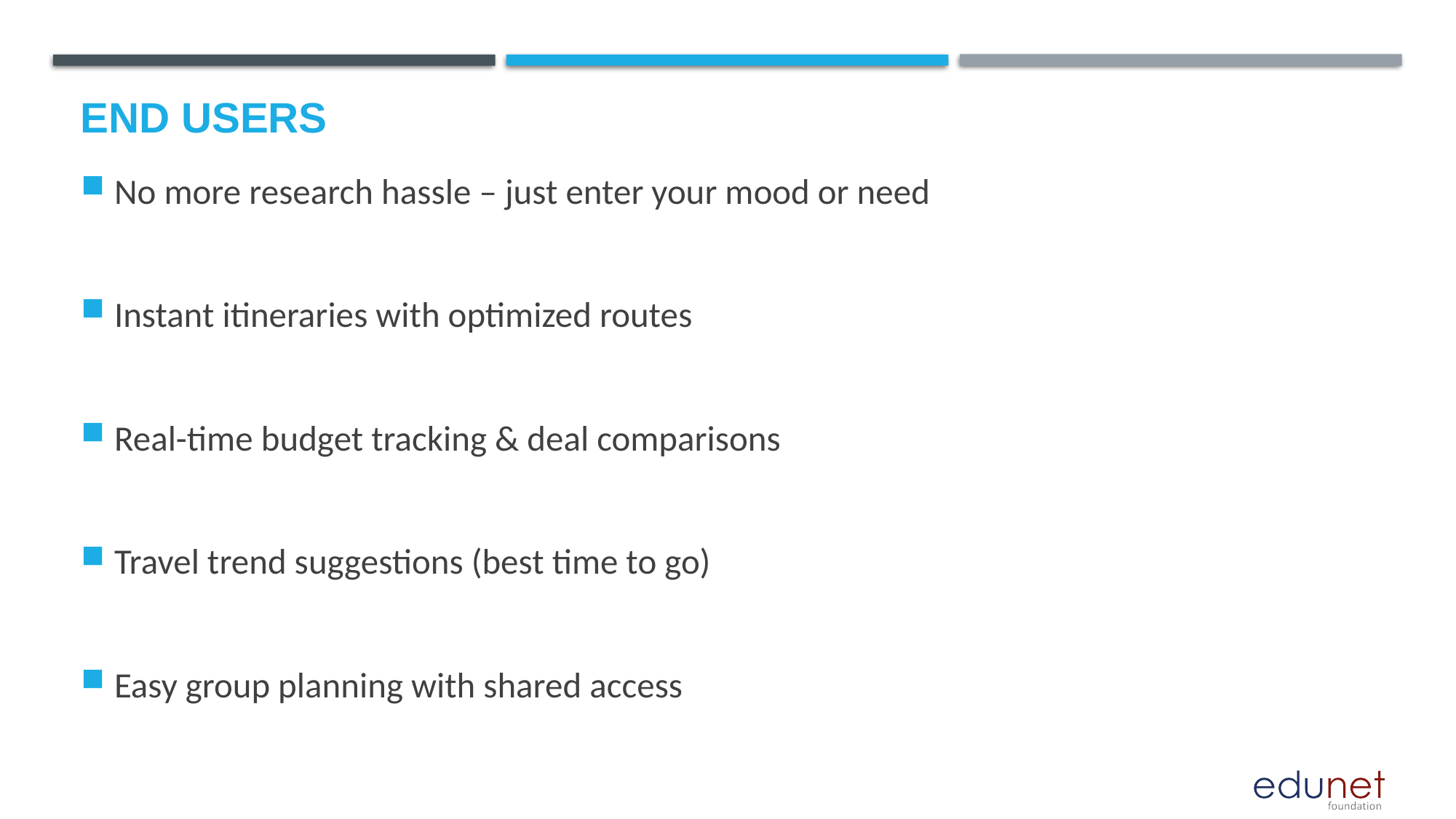

# End users
No more research hassle – just enter your mood or need

Instant itineraries with optimized routes

Real-time budget tracking & deal comparisons

Travel trend suggestions (best time to go)

Easy group planning with shared access